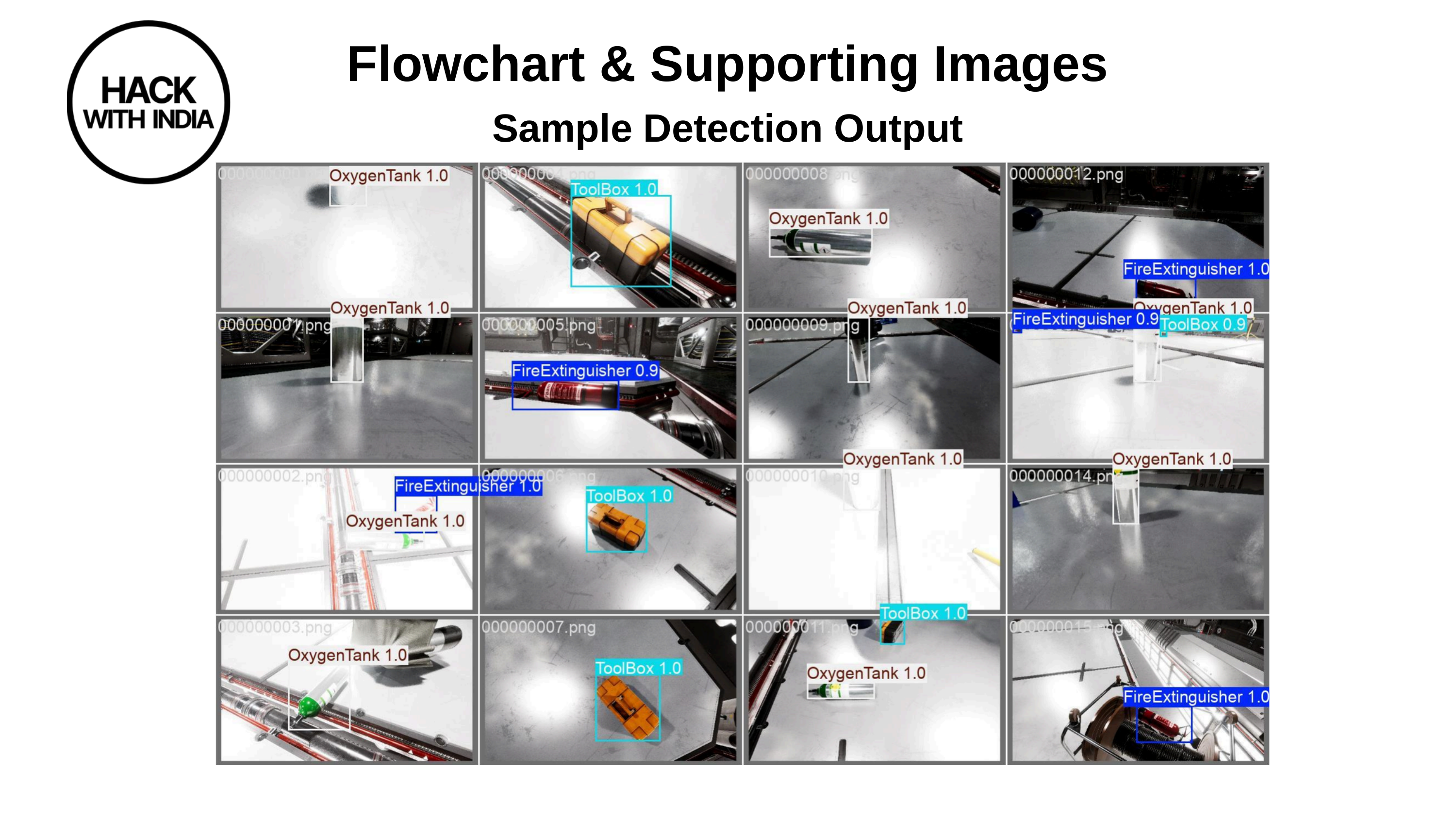

Flowchart & Supporting Images

Sample Detection Output